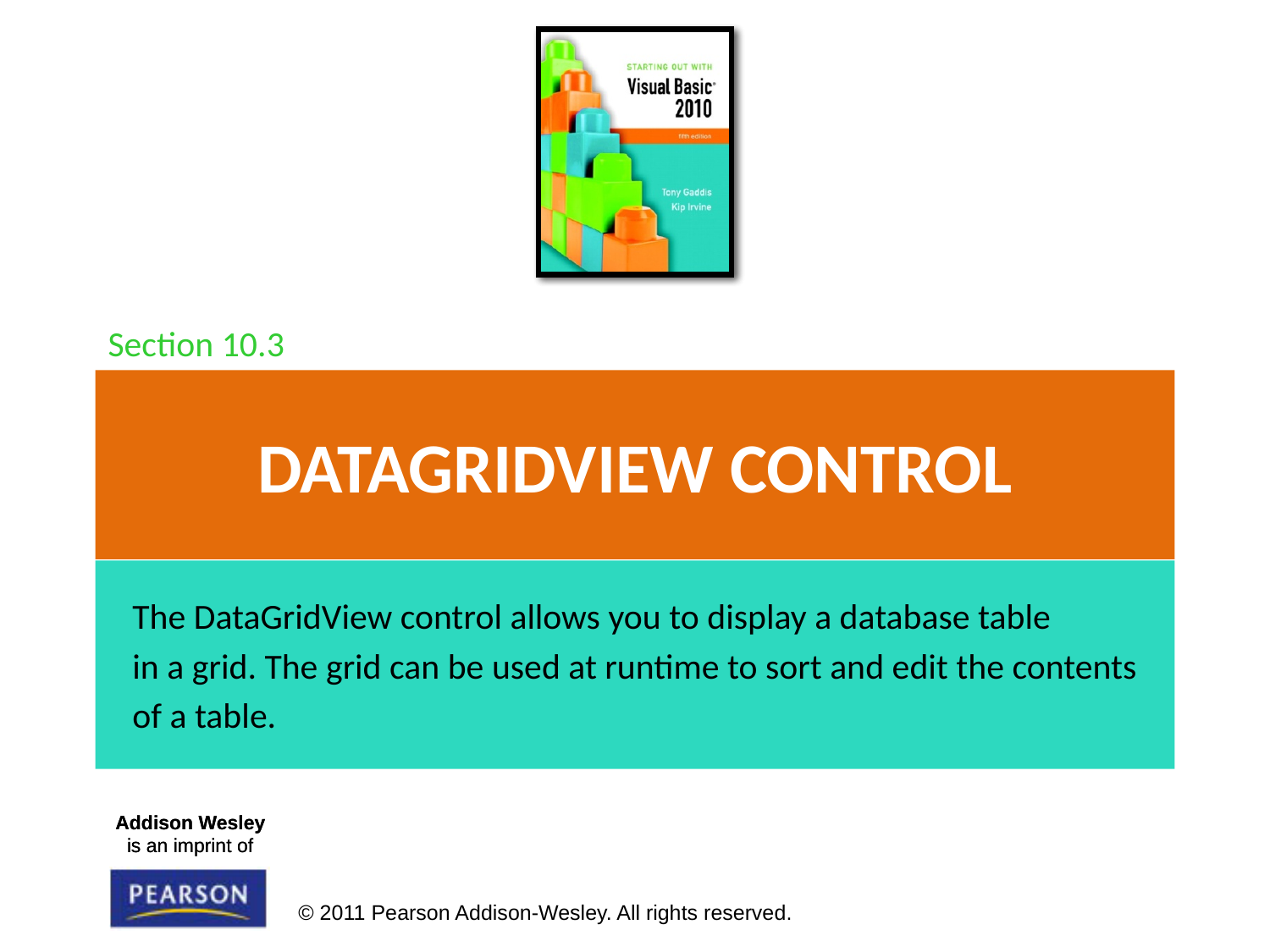

Section 10.3
# DataGridView Control
The DataGridView control allows you to display a database table
in a grid. The grid can be used at runtime to sort and edit the contents
of a table.